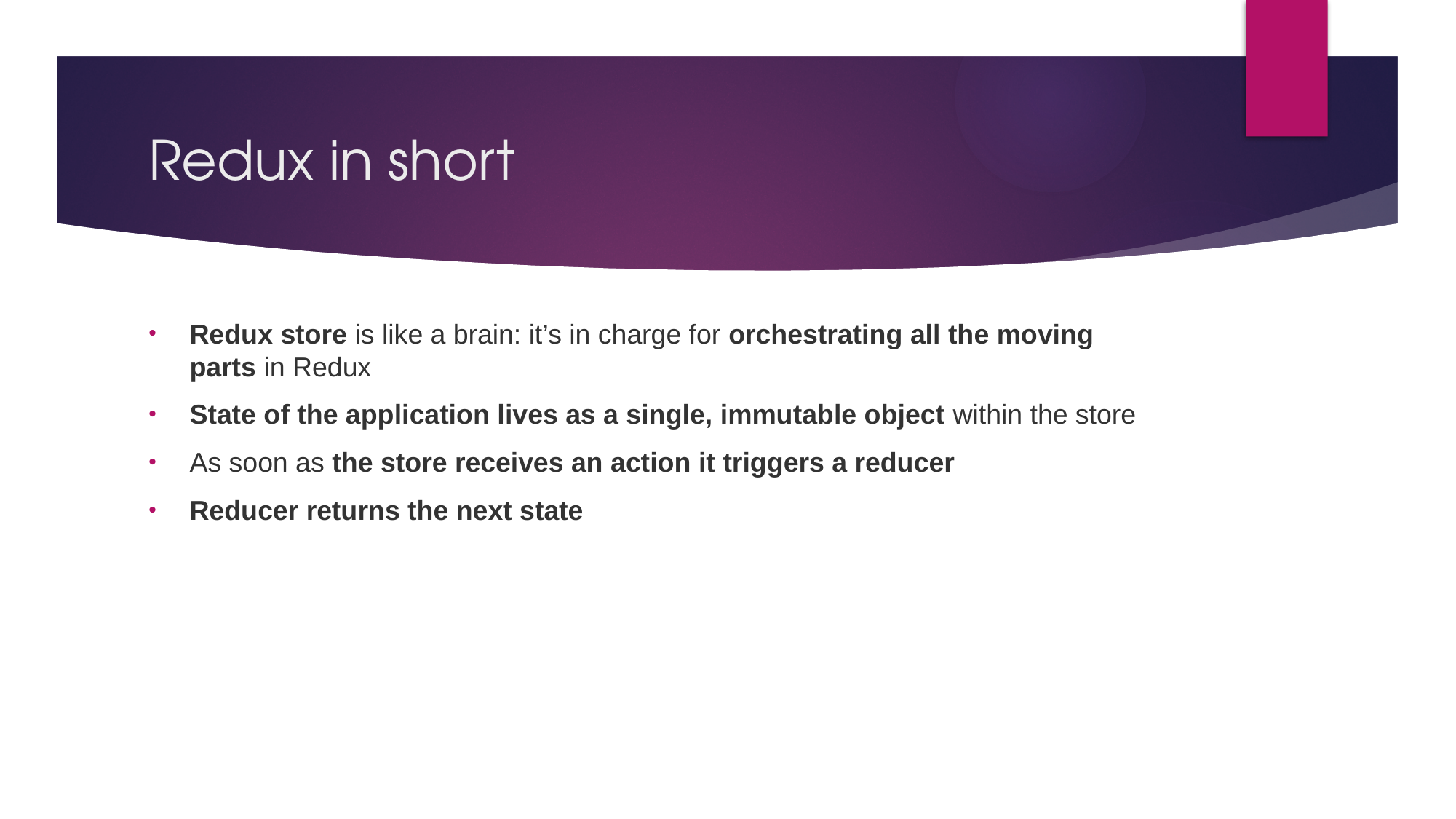

# Redux in short
Redux store is like a brain: it’s in charge for orchestrating all the moving parts in Redux
State of the application lives as a single, immutable object within the store
As soon as the store receives an action it triggers a reducer
Reducer returns the next state